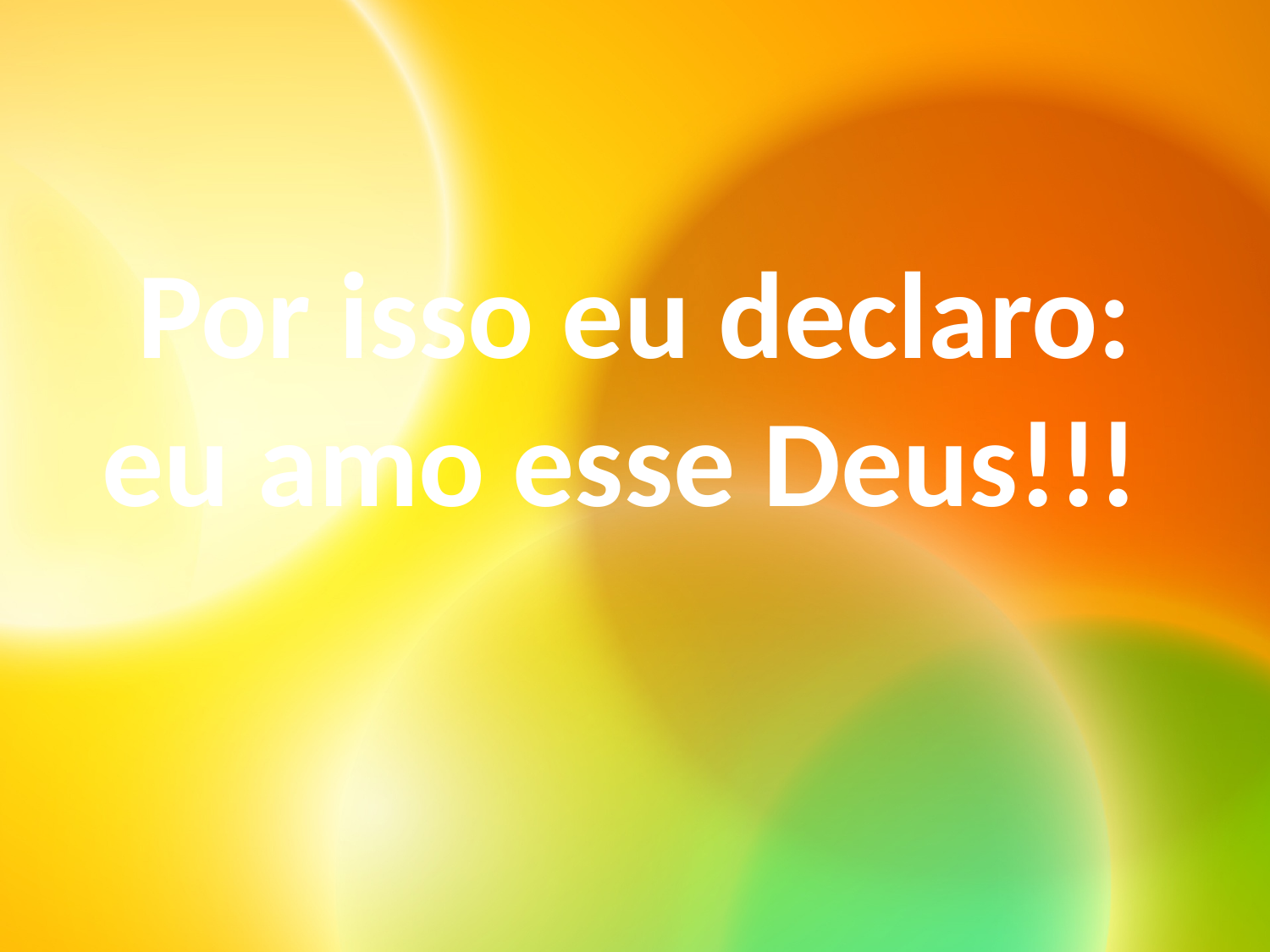

Por isso eu declaro: eu amo esse Deus!!!